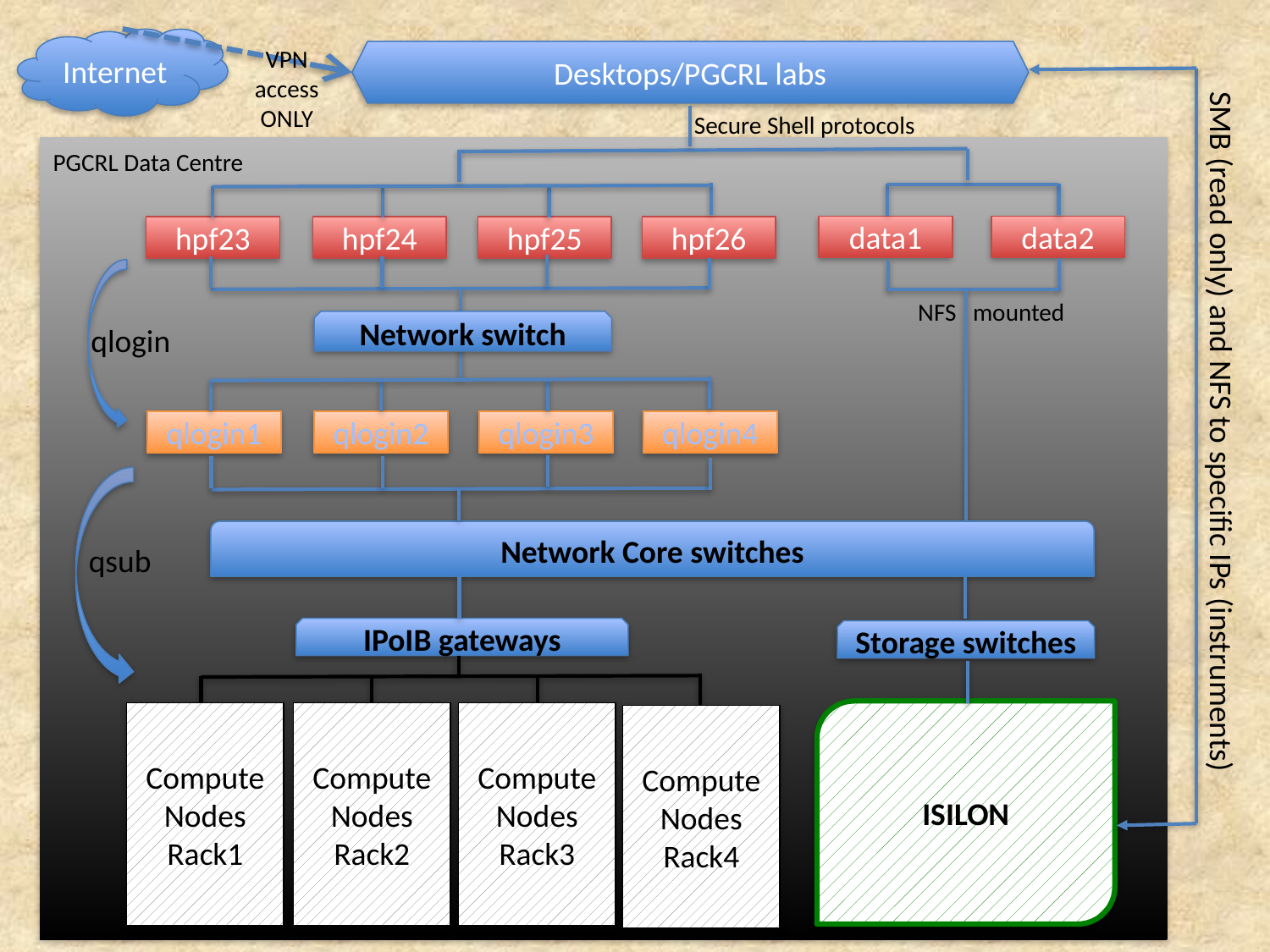

Internet
VPN
access
ONLY
Desktops/PGCRL labs
Secure Shell protocols

PGCRL Data Centre
data1
data2
hpf23
hpf24
hpf25
hpf26

NFS   mounted
Network switch
qlogin
SMB (read only) and NFS to specific IPs (instruments)
qlogin1
qlogin2
qlogin3
qlogin4

Network Core switches
qsub
IPoIB gateways
Storage switches
ISILON
Compute Nodes
Rack1
Compute Nodes
Rack2
Compute Nodes
Rack3
Compute Nodes
Rack4